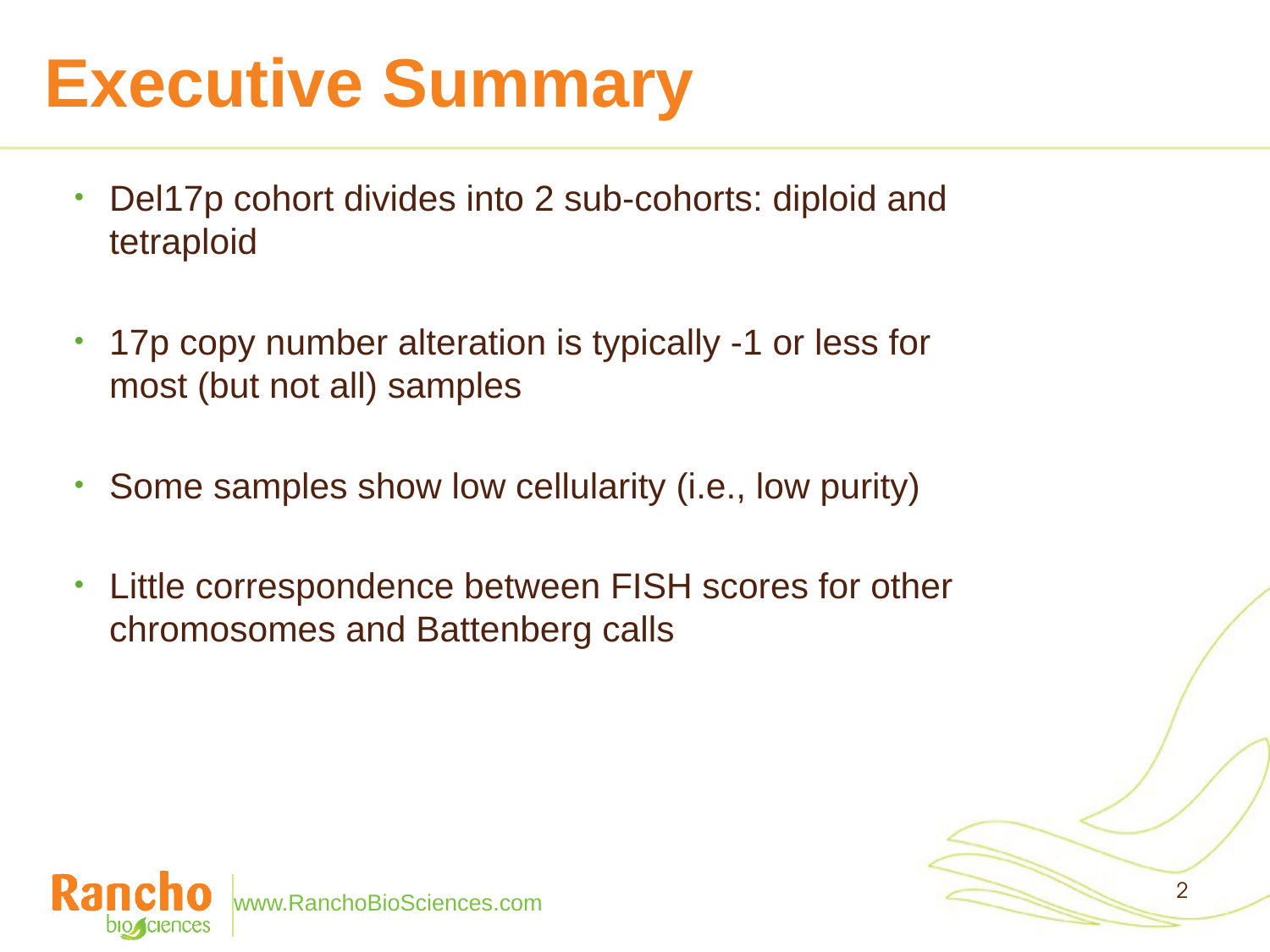

# Executive Summary
Del17p cohort divides into 2 sub-cohorts: diploid and tetraploid

17p copy number alteration is typically -1 or less for most (but not all) samples

Some samples show low cellularity (i.e., low purity)

Little correspondence between FISH scores for other chromosomes and Battenberg calls